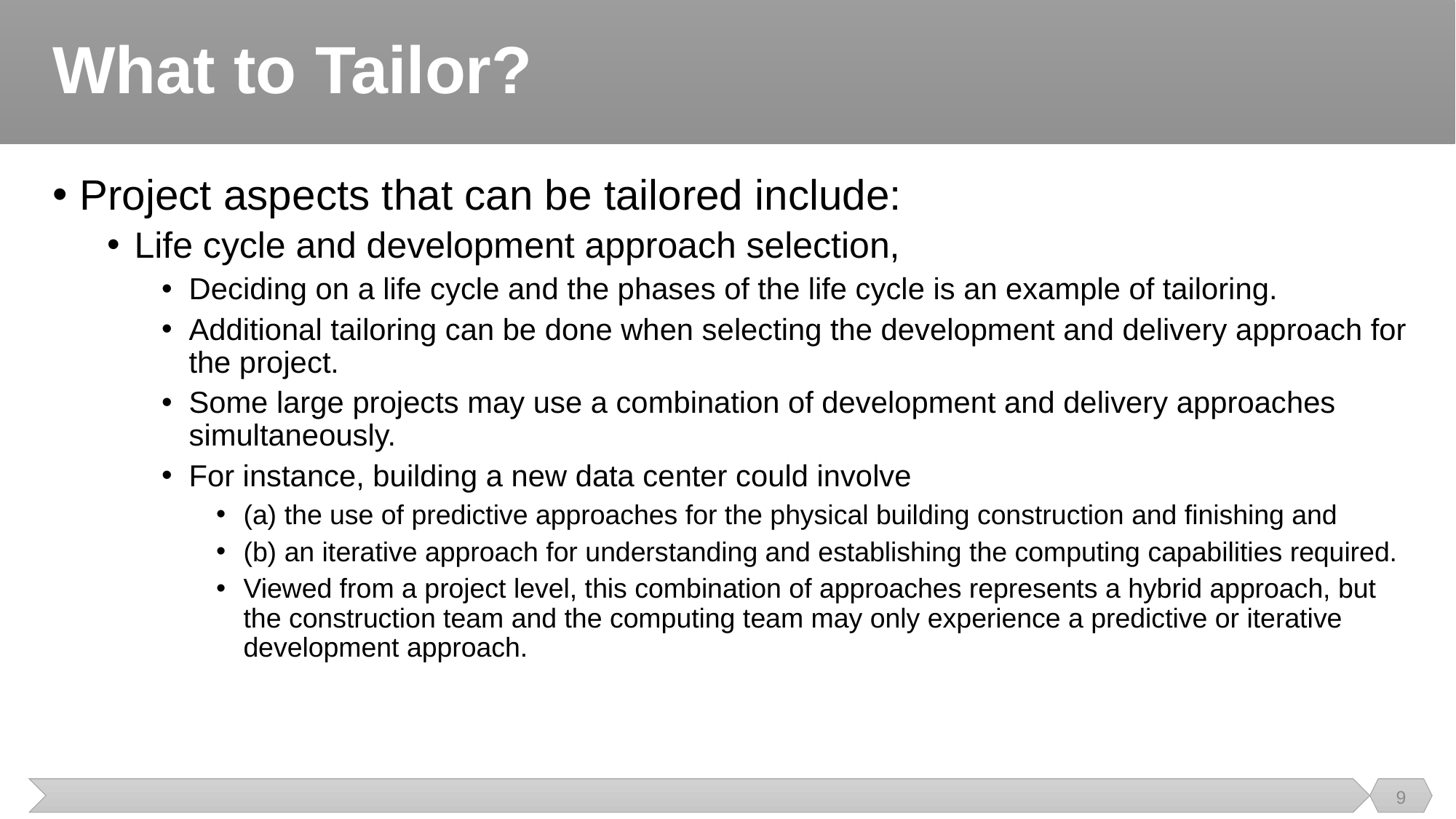

# What to Tailor?
Project aspects that can be tailored include:
Life cycle and development approach selection,
Deciding on a life cycle and the phases of the life cycle is an example of tailoring.
Additional tailoring can be done when selecting the development and delivery approach for the project.
Some large projects may use a combination of development and delivery approaches simultaneously.
For instance, building a new data center could involve
(a) the use of predictive approaches for the physical building construction and finishing and
(b) an iterative approach for understanding and establishing the computing capabilities required.
Viewed from a project level, this combination of approaches represents a hybrid approach, but the construction team and the computing team may only experience a predictive or iterative development approach.
9